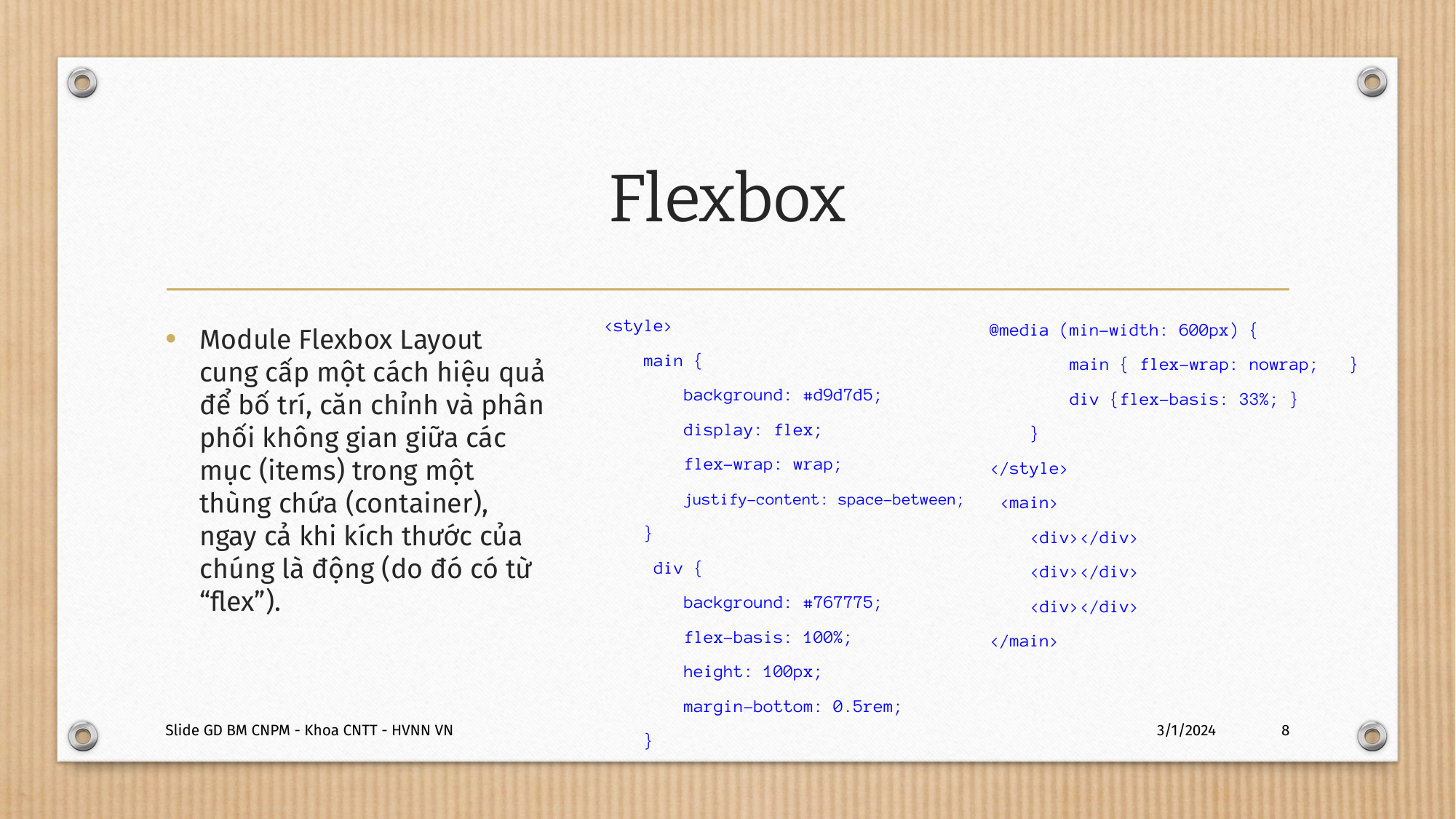

# Flexbox
<style>
    main {
        background: #d9d7d5;
        display: flex;
        flex-wrap: wrap;
        justify-content: space-between;
    }
     div {
        background: #767775;
        flex-basis: 100%;
        height: 100px;
        margin-bottom: 0.5rem;
    }

@media (min-width: 600px) {
        main { flex-wrap: nowrap;   }
        div {flex-basis: 33%; }
    }
</style>
 <main>
    <div></div>
    <div></div>
    <div></div>
</main>

Module Flexbox Layout cung cấp một cách hiệu quả để bố trí, căn chỉnh và phân phối không gian giữa các mục (items) trong một thùng chứa (container), ngay cả khi kích thước của chúng là động (do đó có từ “flex”).

Slide GD BM CNPM - Khoa CNTT - HVNN VN
3/1/2024
8